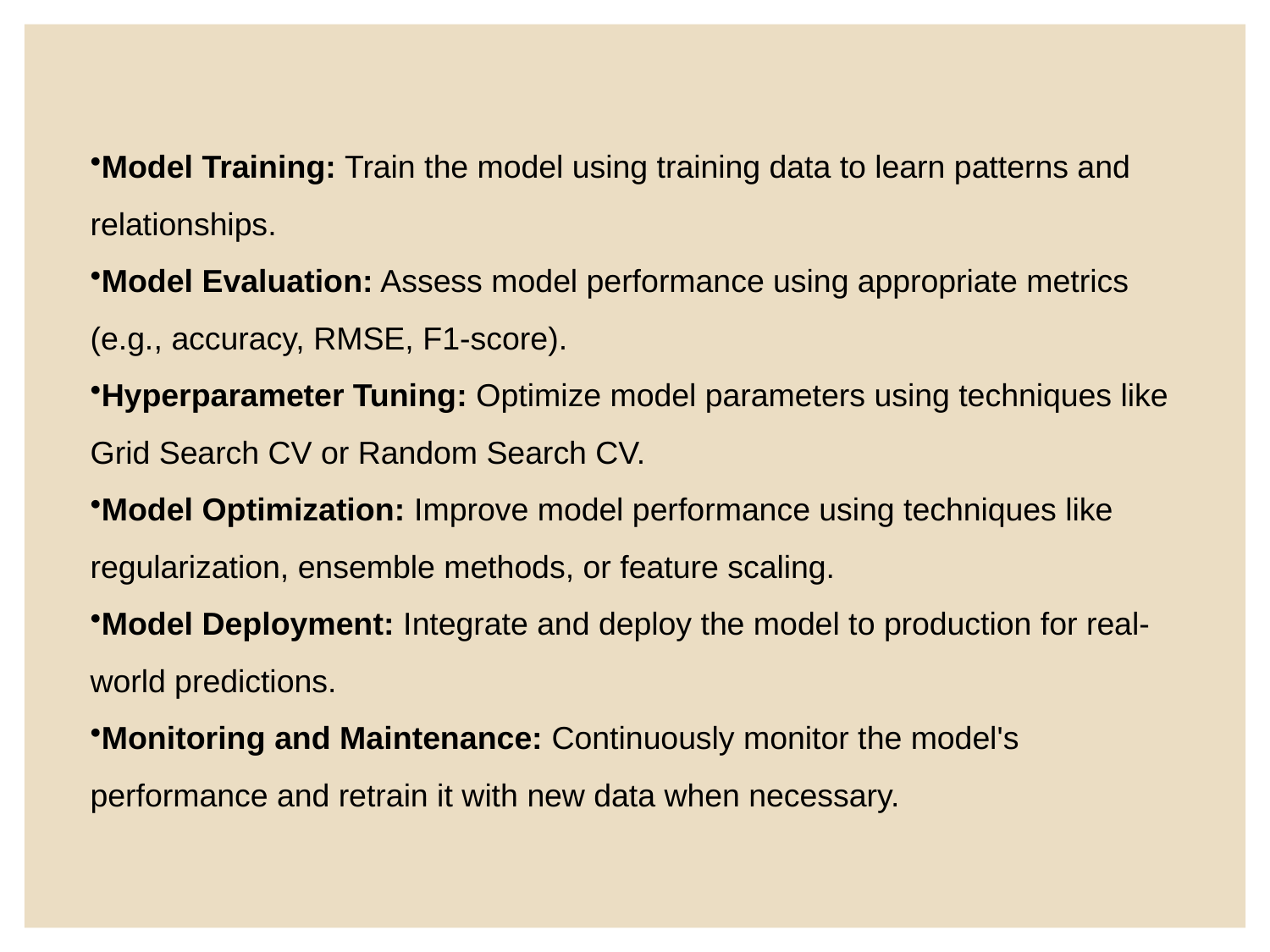

Model Training: Train the model using training data to learn patterns and relationships.
Model Evaluation: Assess model performance using appropriate metrics (e.g., accuracy, RMSE, F1-score).
Hyperparameter Tuning: Optimize model parameters using techniques like Grid Search CV or Random Search CV.
Model Optimization: Improve model performance using techniques like regularization, ensemble methods, or feature scaling.
Model Deployment: Integrate and deploy the model to production for real-world predictions.
Monitoring and Maintenance: Continuously monitor the model's performance and retrain it with new data when necessary.